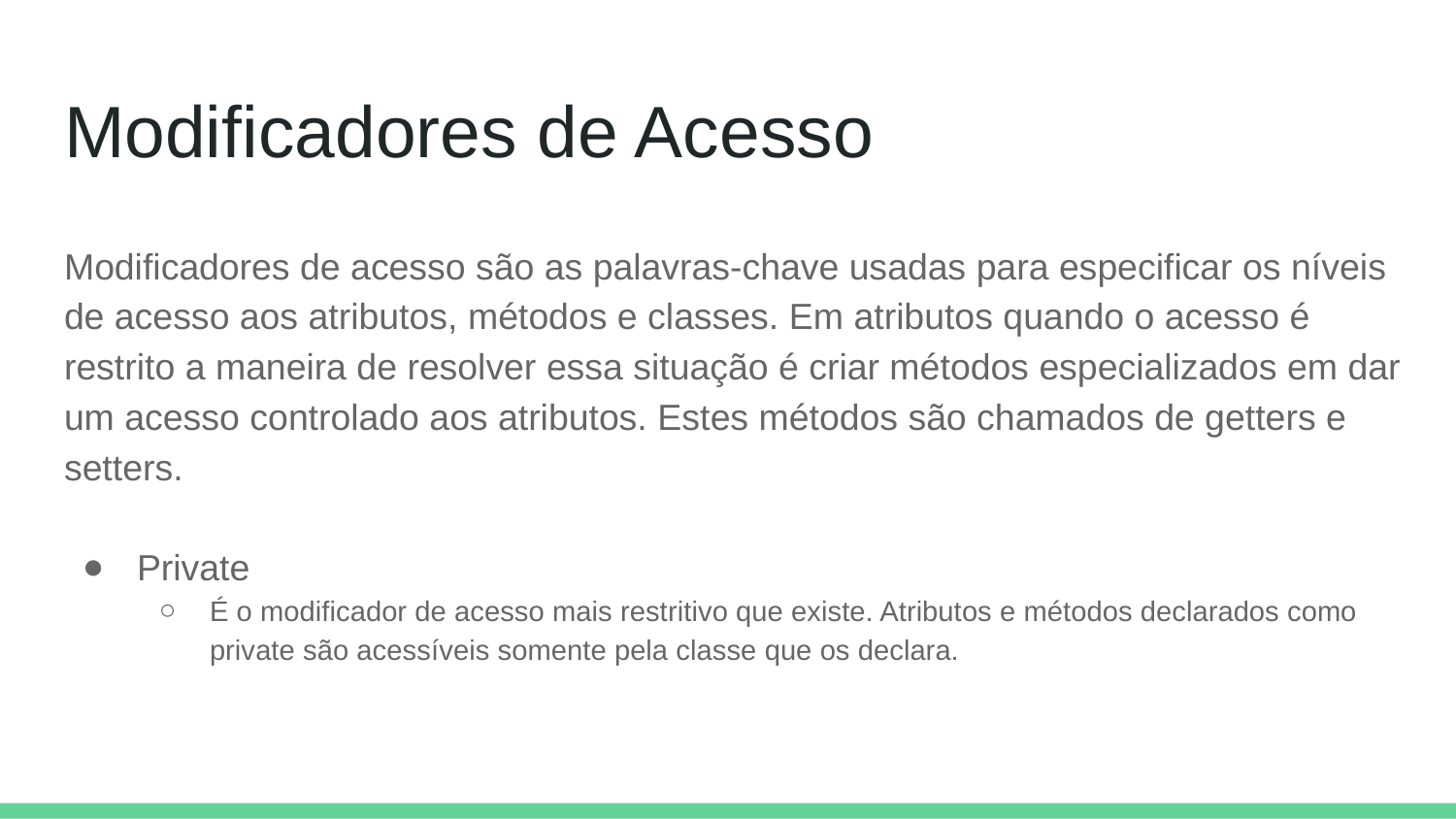

# Modificadores de Acesso
Modificadores de acesso são as palavras-chave usadas para especificar os níveis de acesso aos atributos, métodos e classes. Em atributos quando o acesso é restrito a maneira de resolver essa situação é criar métodos especializados em dar um acesso controlado aos atributos. Estes métodos são chamados de getters e setters.

Private
É o modificador de acesso mais restritivo que existe. Atributos e métodos declarados como private são acessíveis somente pela classe que os declara.